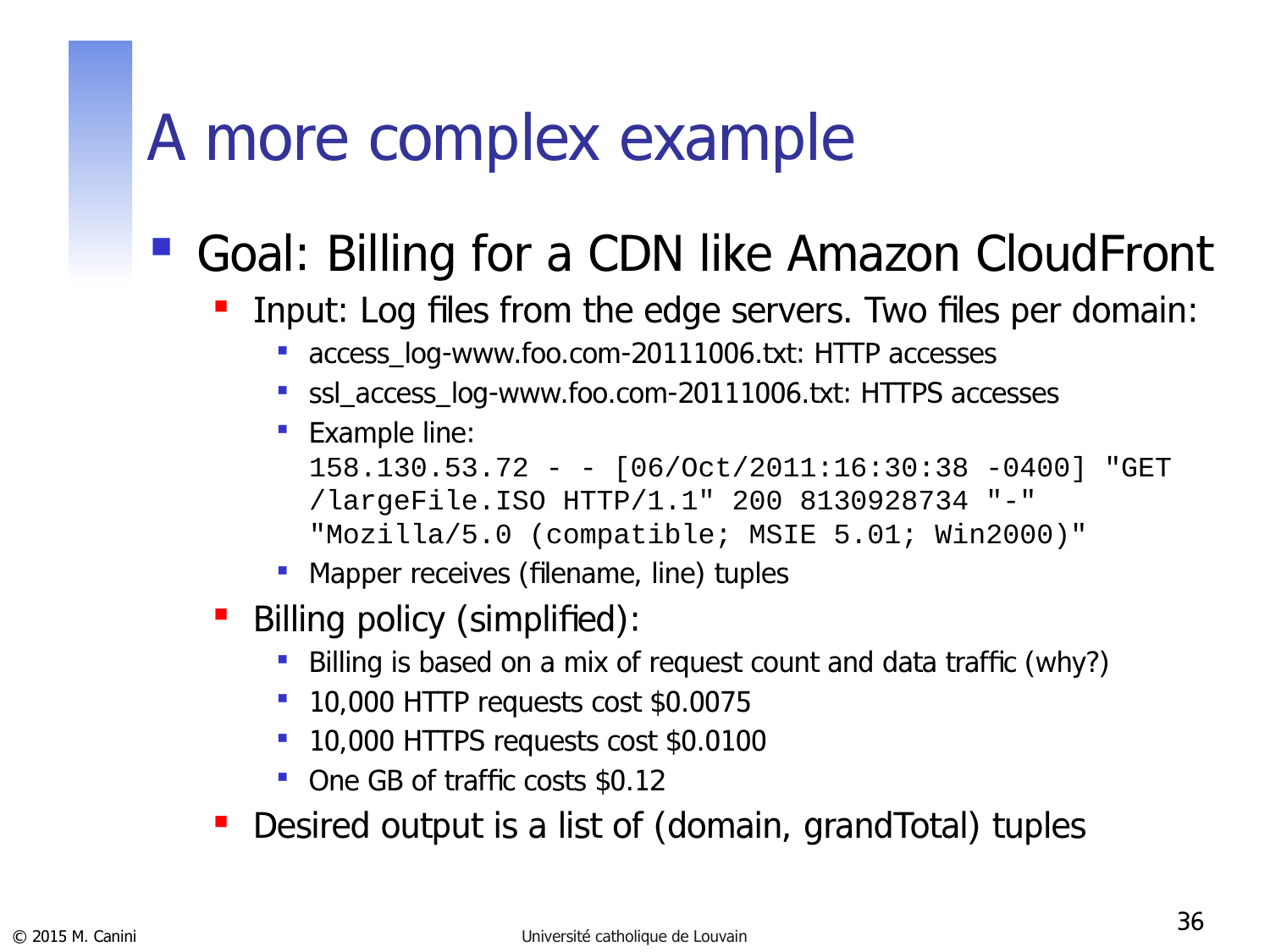

# A more complex example
Goal: Billing for a CDN like Amazon CloudFront
Input: Log files from the edge servers. Two files per domain:
access_log-www.foo.com-20111006.txt: HTTP accesses
ssl_access_log-www.foo.com-20111006.txt: HTTPS accesses
Example line:
158.130.53.72 - - [06/Oct/2011:16:30:38 -0400] "GET /largeFile.ISO HTTP/1.1" 200 8130928734 "-" "Mozilla/5.0 (compatible; MSIE 5.01; Win2000)"
Mapper receives (filename, line) tuples
Billing policy (simplified):
Billing is based on a mix of request count and data traffic (why?)
10,000 HTTP requests cost $0.0075
10,000 HTTPS requests cost $0.0100
One GB of traffic costs $0.12
Desired output is a list of (domain, grandTotal) tuples

36
Université catholique de Louvain